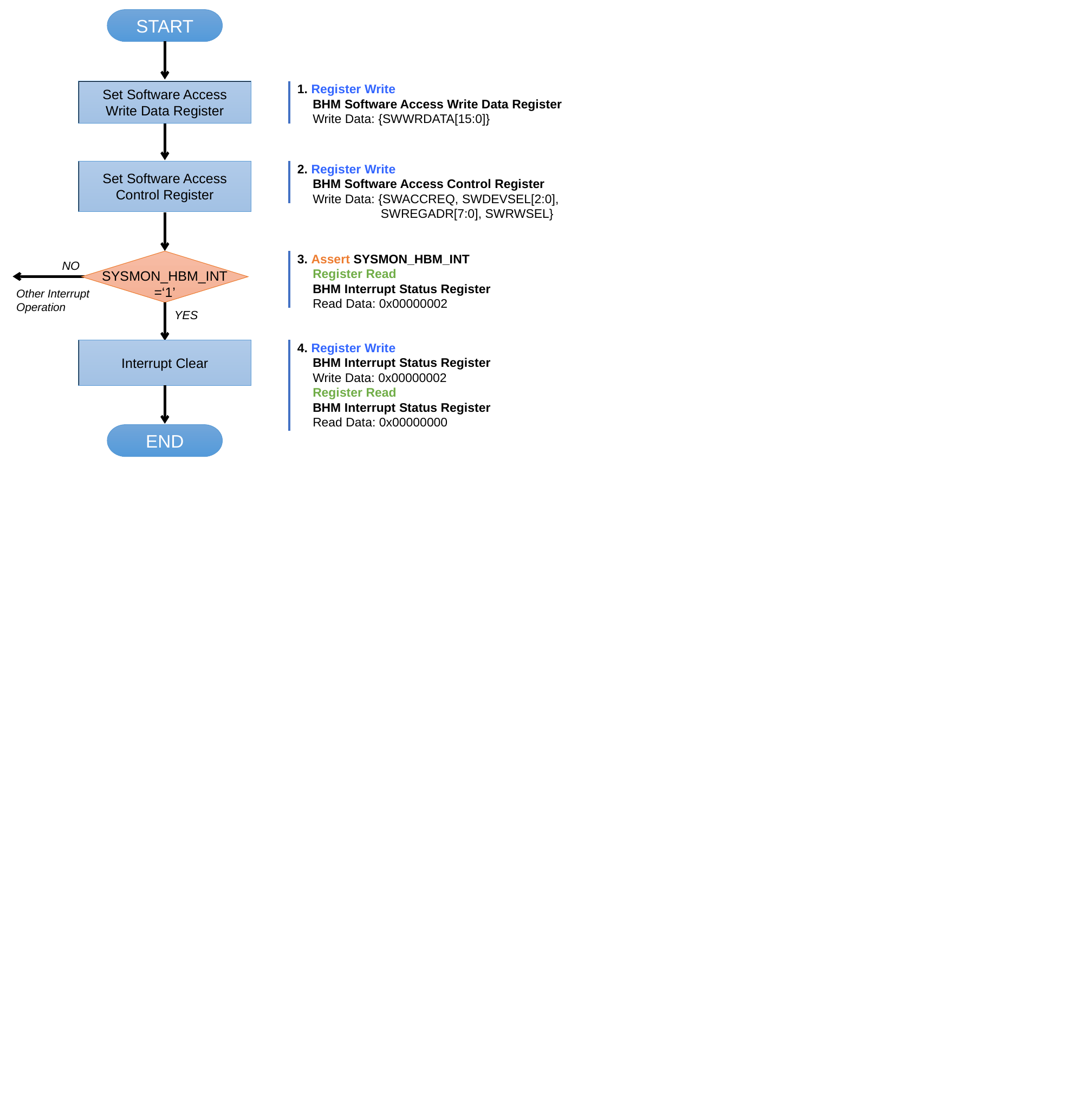

START
Set Software Access
Write Data Register
1. Register Write
　BHM Software Access Write Data Register
　Write Data: {SWWRDATA[15:0]}
Set Software Access
Control Register
2. Register Write
　BHM Software Access Control Register
　Write Data: {SWACCREQ, SWDEVSEL[2:0],
　　　　　　  SWREGADR[7:0], SWRWSEL}

3. Assert SYSMON_HBM_INT
　Register Read
　BHM Interrupt Status Register
　Read Data: 0x00000002
NO
SYSMON_HBM_INT
=‘1’
Other Interrupt
Operation
YES
Interrupt Clear
4. Register Write
　BHM Interrupt Status Register
　Write Data: 0x00000002
　Register Read
　BHM Interrupt Status Register
　Read Data: 0x00000000
END